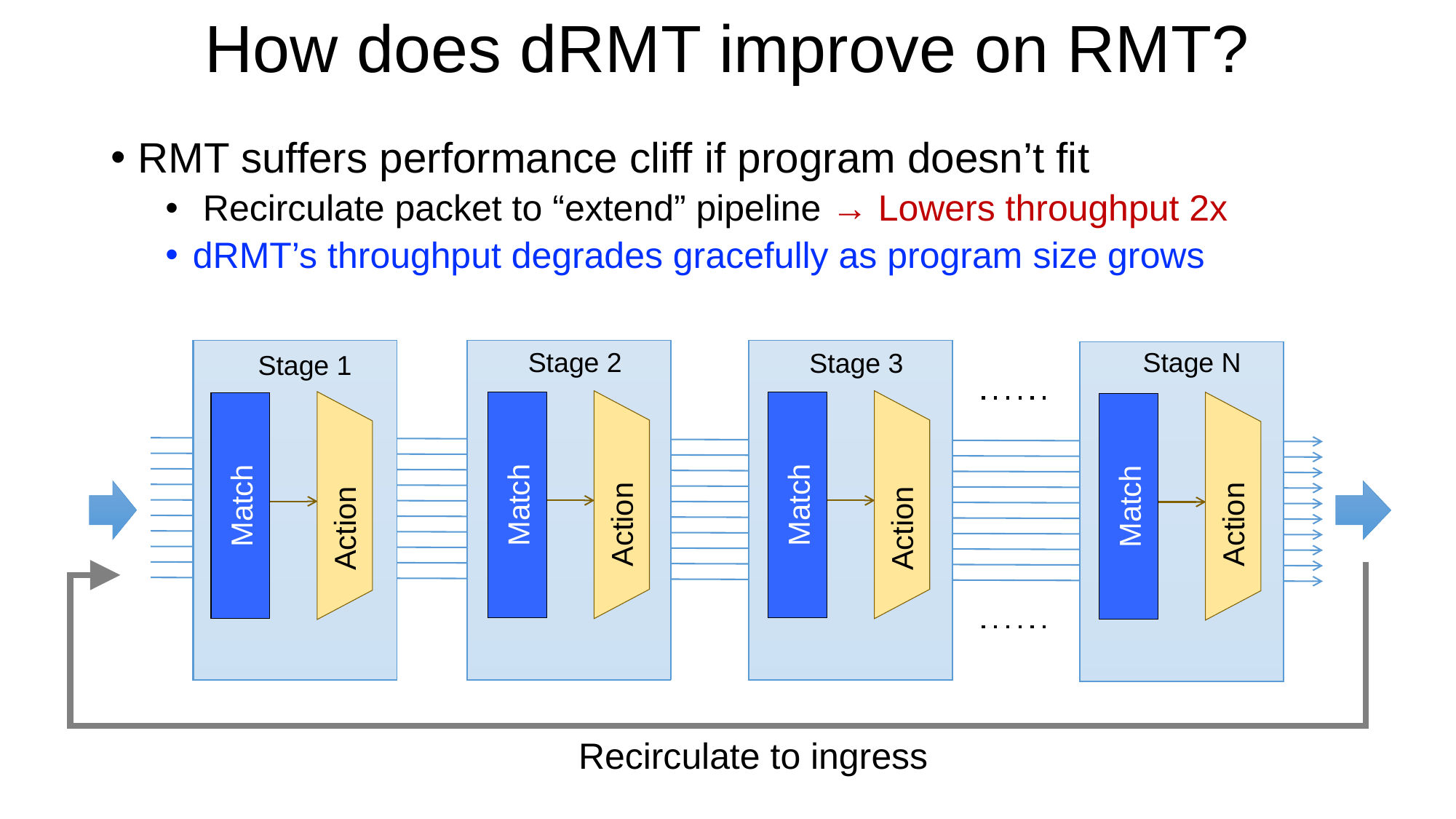

# How does dRMT improve on RMT?
RMT suffers performance cliff if program doesn’t fit
 Recirculate packet to “extend” pipeline → Lowers throughput 2x
dRMT’s throughput degrades gracefully as program size grows

Stage 2
Stage N
Stage 3

Stage 1
Action

Match
Action

Match
Action

Match
Action

Match

Recirculate to ingress